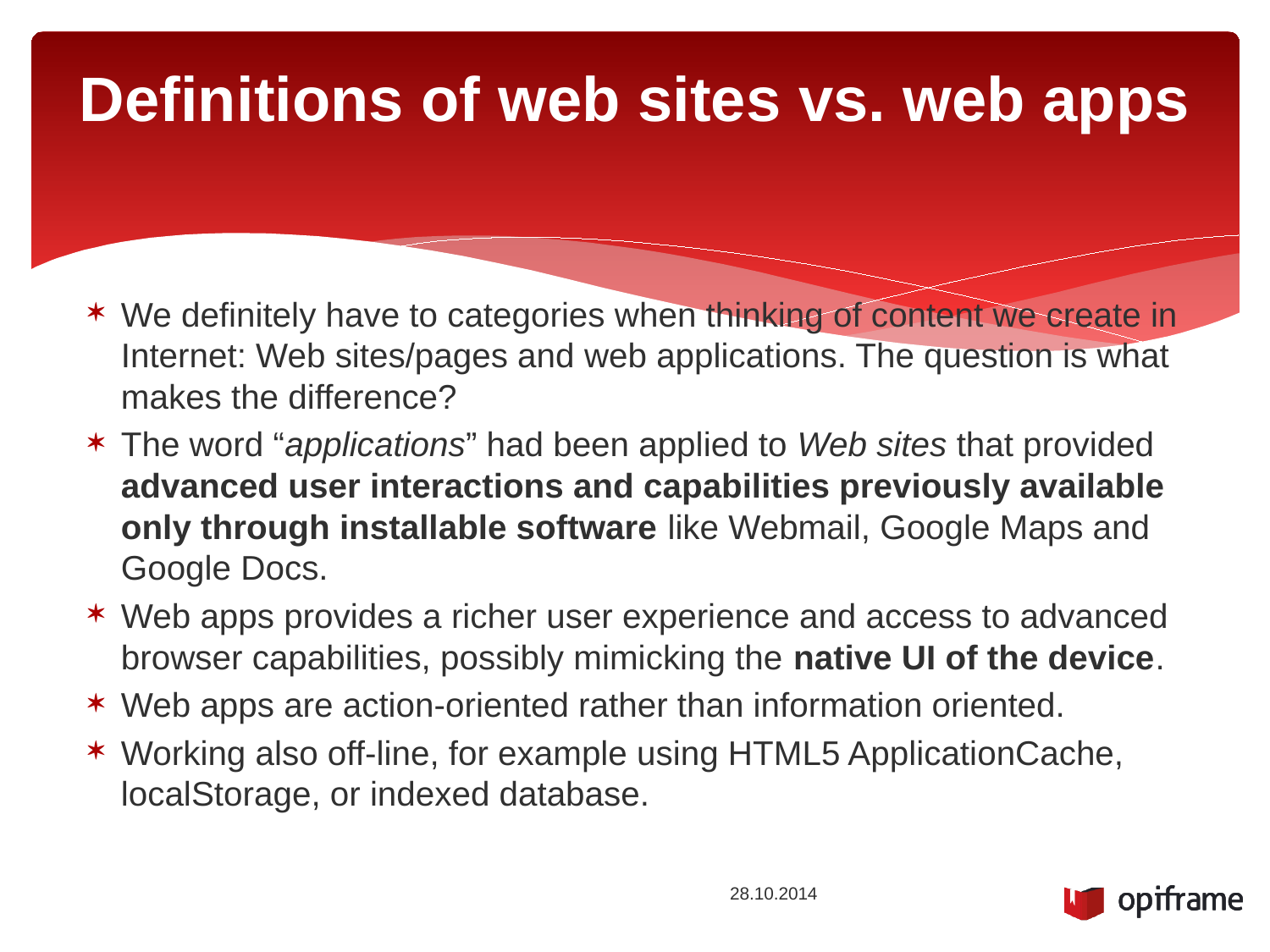

# Definitions of web sites vs. web apps
We definitely have to categories when thinking of content we create in Internet: Web sites/pages and web applications. The question is what makes the difference?
The word “applications” had been applied to Web sites that provided advanced user interactions and capabilities previously available only through installable software like Webmail, Google Maps and Google Docs.
Web apps provides a richer user experience and access to advanced browser capabilities, possibly mimicking the native UI of the device.
Web apps are action-oriented rather than information oriented.
Working also off-line, for example using HTML5 ApplicationCache, localStorage, or indexed database.

28.10.2014